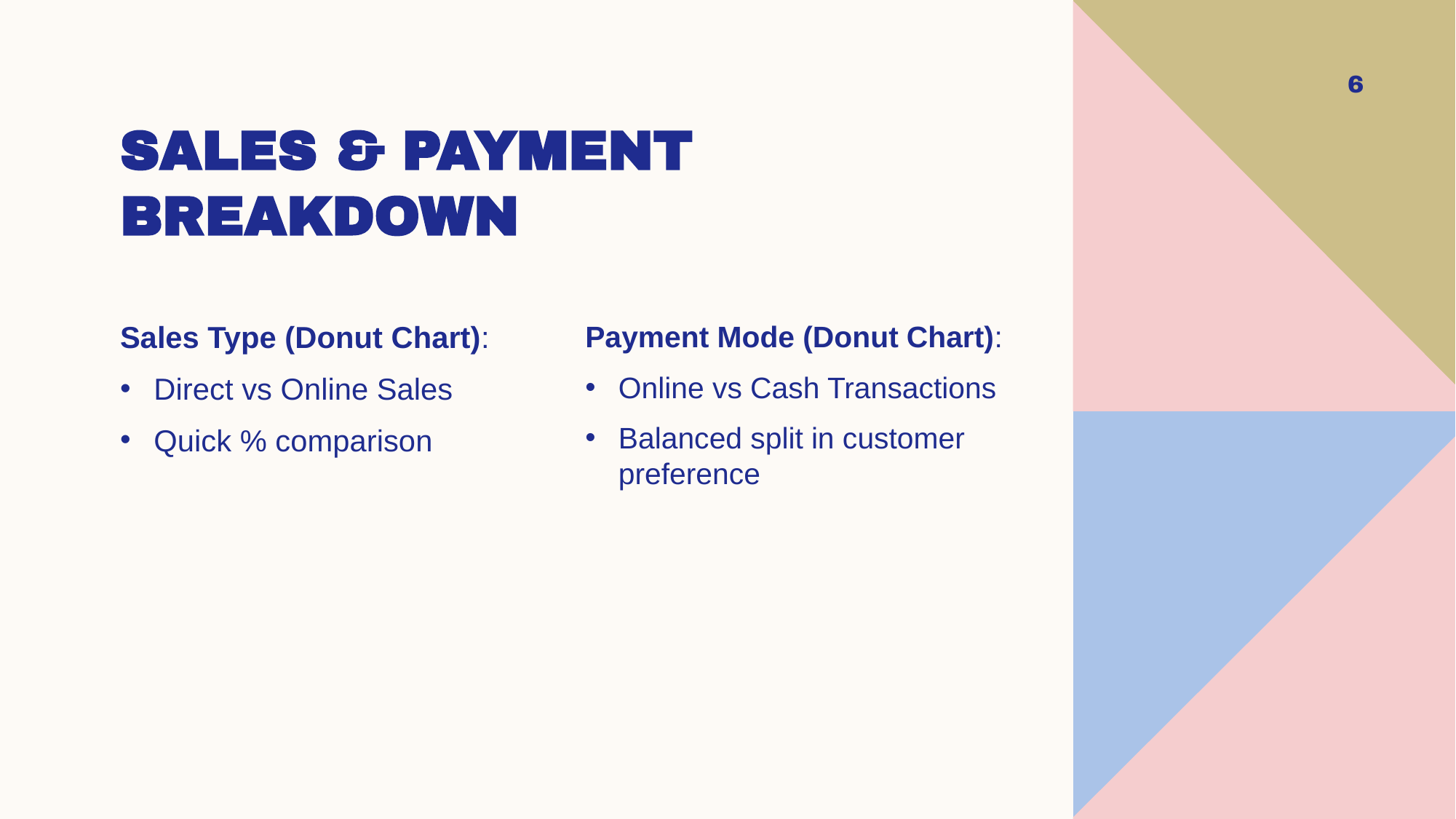

6
# Sales & Payment Breakdown
Payment Mode (Donut Chart):
Online vs Cash Transactions
Balanced split in customer preference

Sales Type (Donut Chart):
Direct vs Online Sales
Quick % comparison